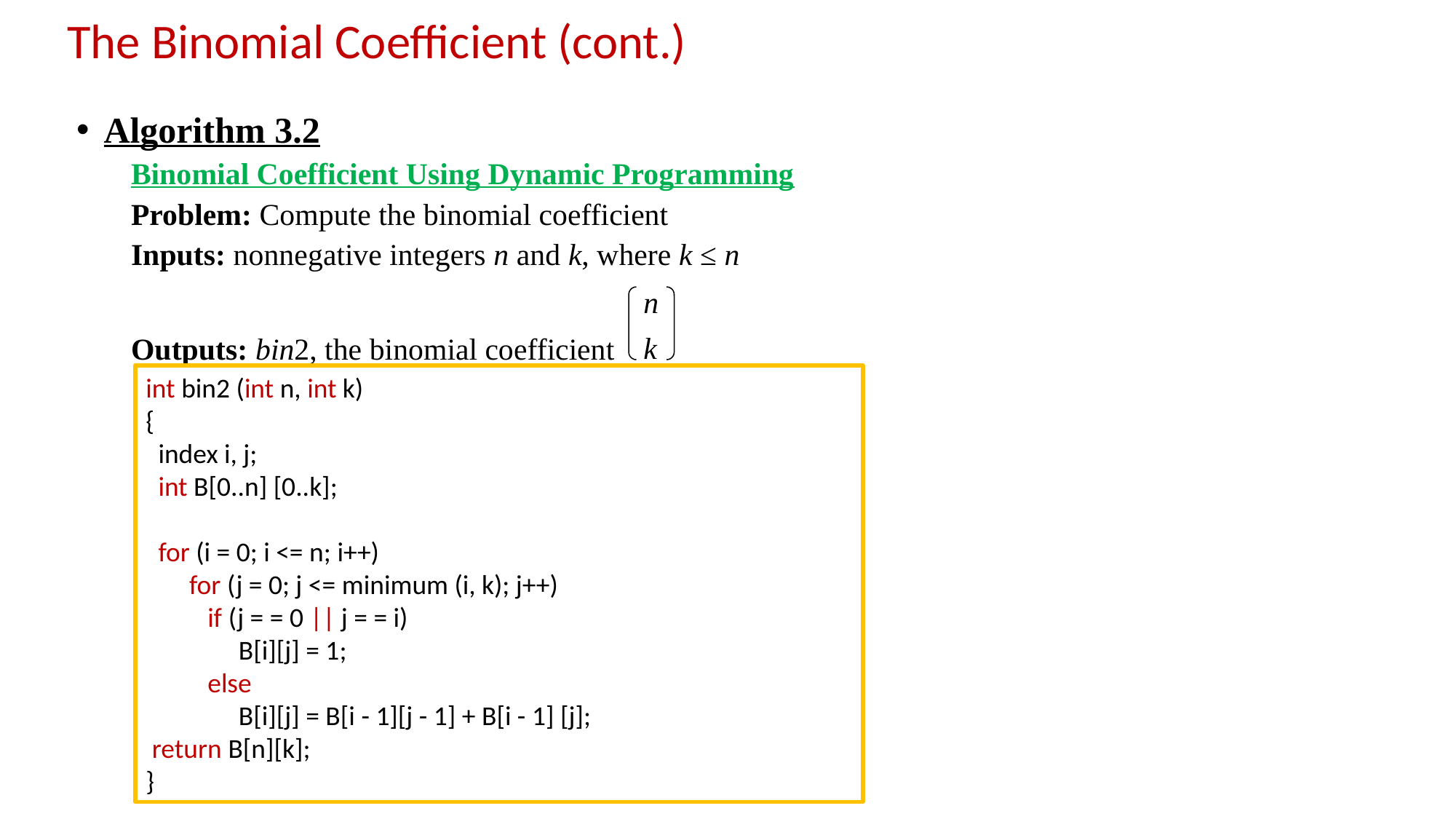

# The Binomial Coefficient (cont.)
Algorithm 3.2
Binomial Coefficient Using Dynamic Programming
Problem: Compute the binomial coefficient
Inputs: nonnegative integers n and k, where k ≤ n

Outputs: bin2, the binomial coefficient

n
k

int bin2 (int n, int k)
{
  index i, j;
  int B[0..n] [0..k];

  for (i = 0; i <= n; i++)
       for (j = 0; j <= minimum (i, k); j++)
          if (j = = 0 || j = = i)
               B[i][j] = 1;
          else
               B[i][j] = B[i - 1][j - 1] + B[i - 1] [j];
 return B[n][k];
}